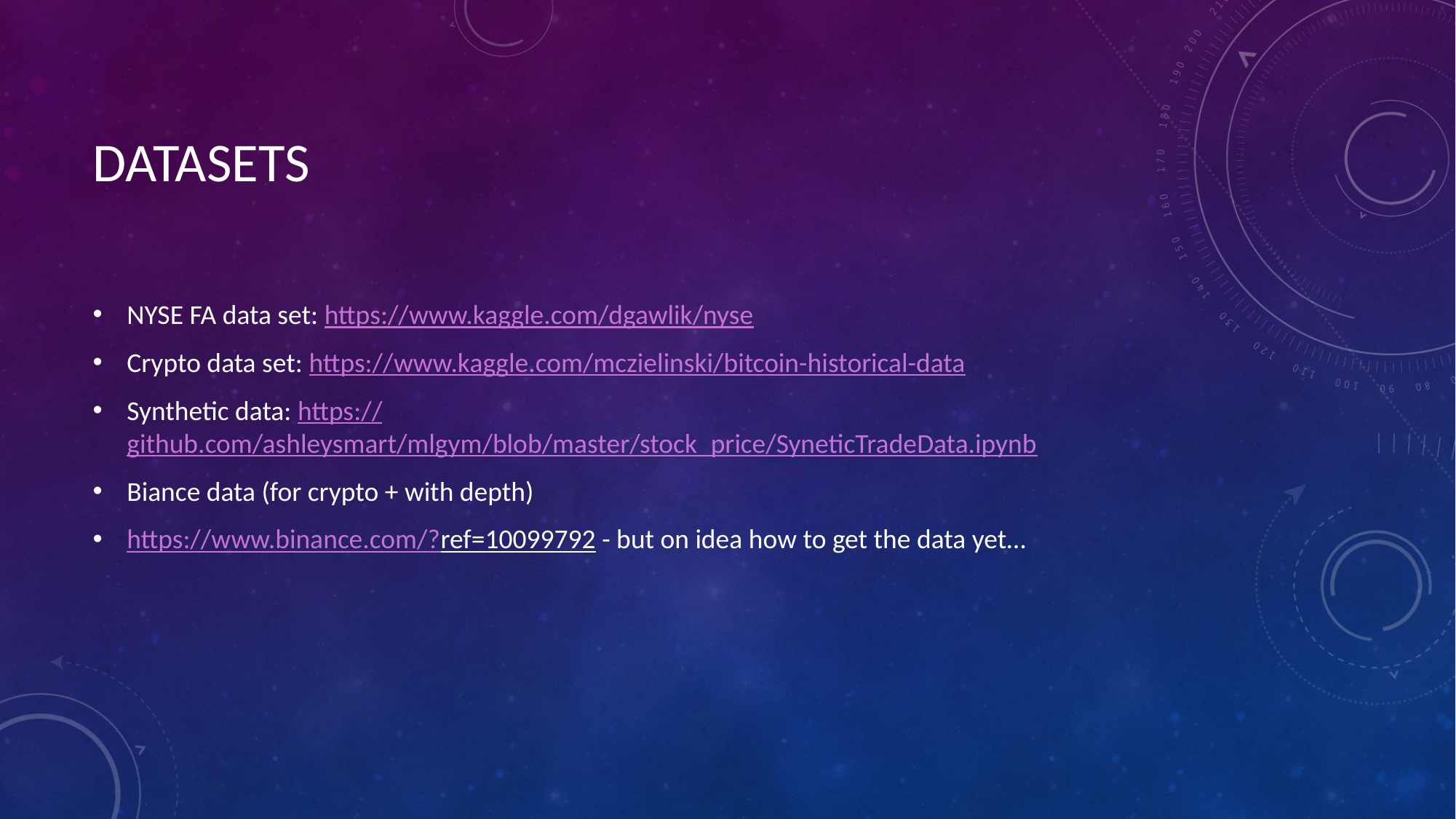

# Datasets
NYSE FA data set: https://www.kaggle.com/dgawlik/nyse
Crypto data set: https://www.kaggle.com/mczielinski/bitcoin-historical-data
Synthetic data: https://github.com/ashleysmart/mlgym/blob/master/stock_price/SyneticTradeData.ipynb
Biance data (for crypto + with depth)
https://www.binance.com/?ref=10099792 - but on idea how to get the data yet…